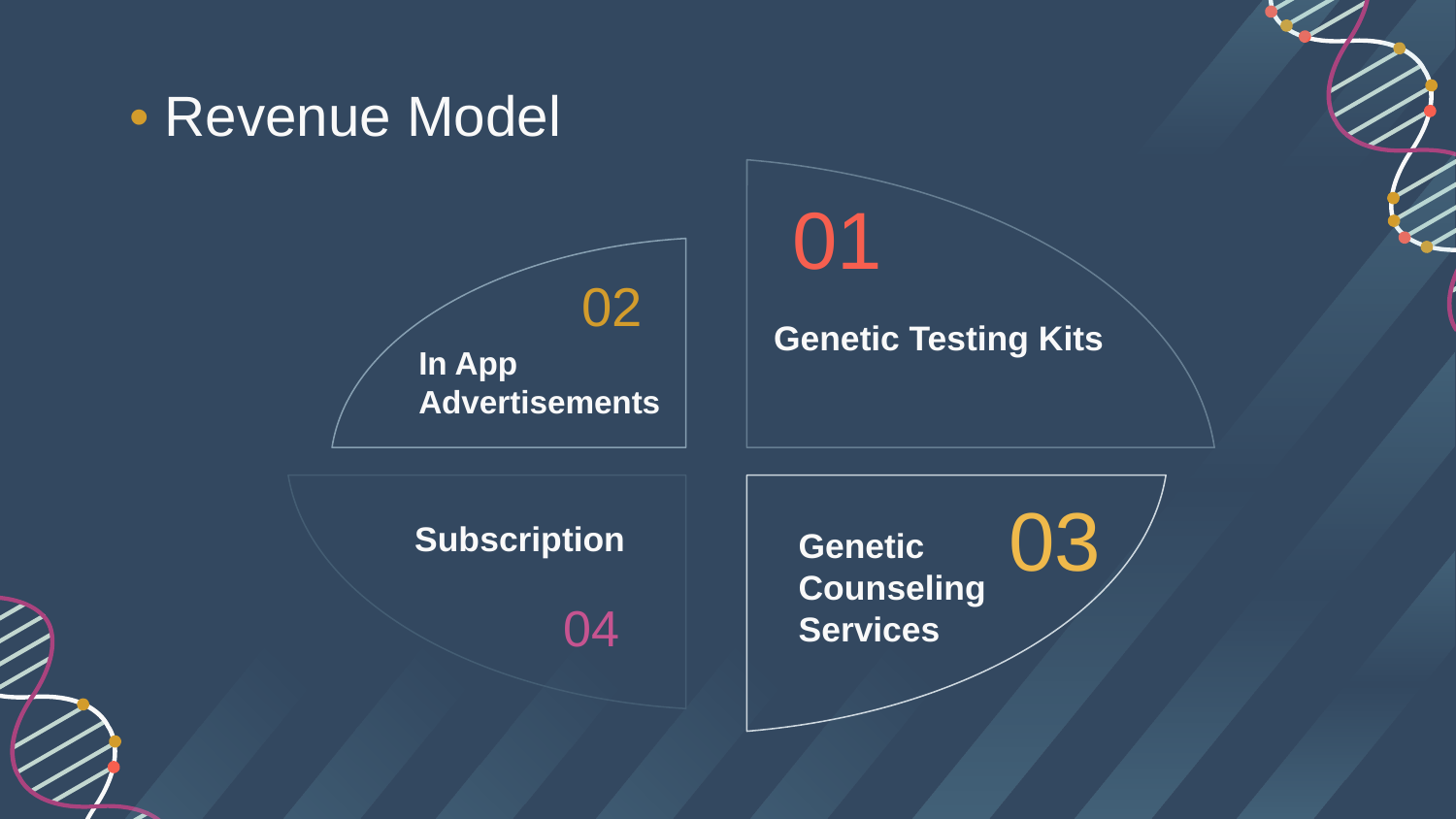

• Revenue Model

# 01
02
Genetic Testing Kits
In App Advertisements

03
Subscription
Genetic Counseling Services
04